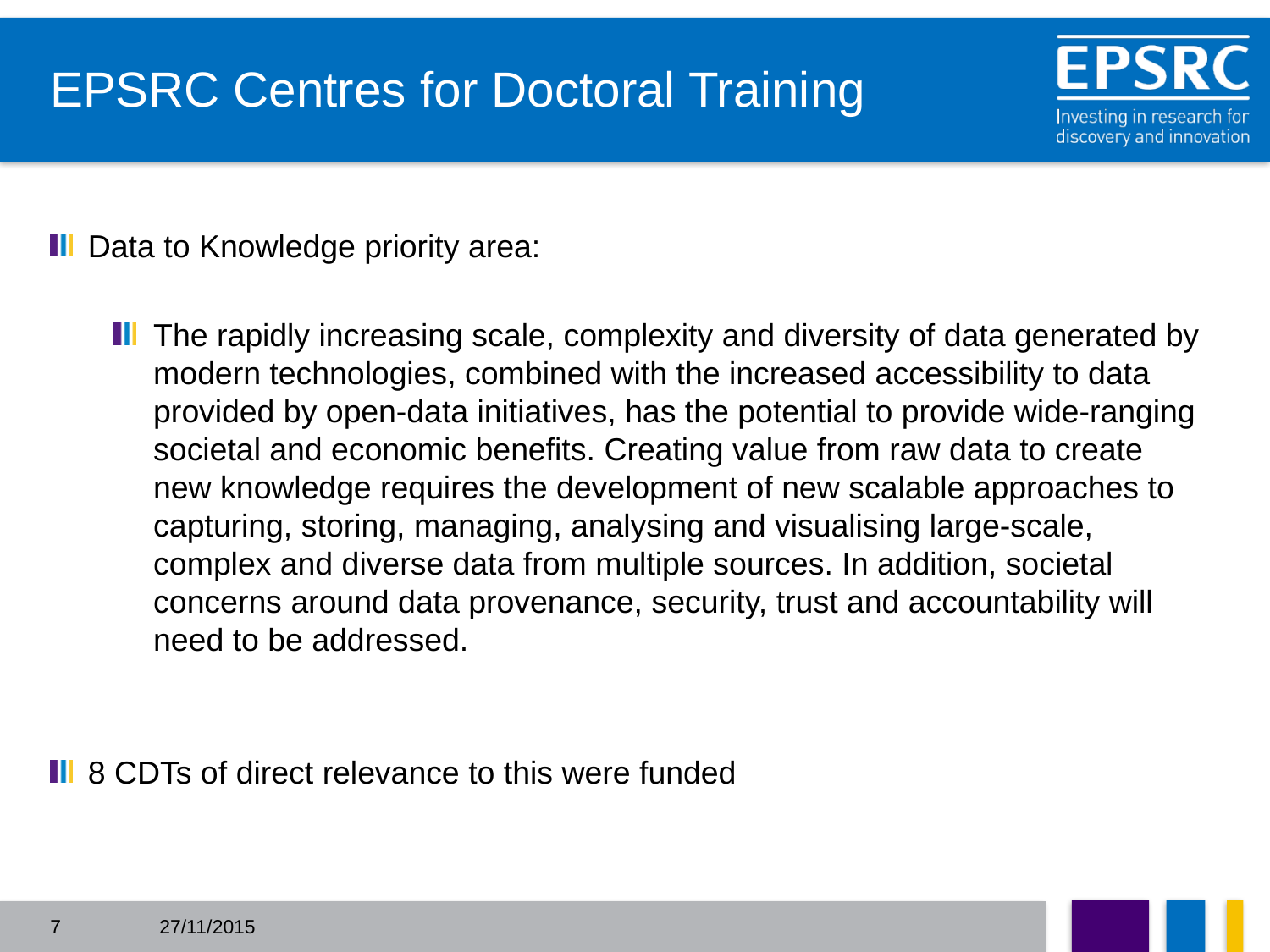

# EPSRC Centres for Doctoral Training

Data to Knowledge priority area:

The rapidly increasing scale, complexity and diversity of data generated by modern technologies, combined with the increased accessibility to data provided by open-data initiatives, has the potential to provide wide-ranging societal and economic benefits. Creating value from raw data to create new knowledge requires the development of new scalable approaches to capturing, storing, managing, analysing and visualising large-scale, complex and diverse data from multiple sources. In addition, societal concerns around data provenance, security, trust and accountability will need to be addressed.

8 CDTs of direct relevance to this were funded

7
27/11/2015